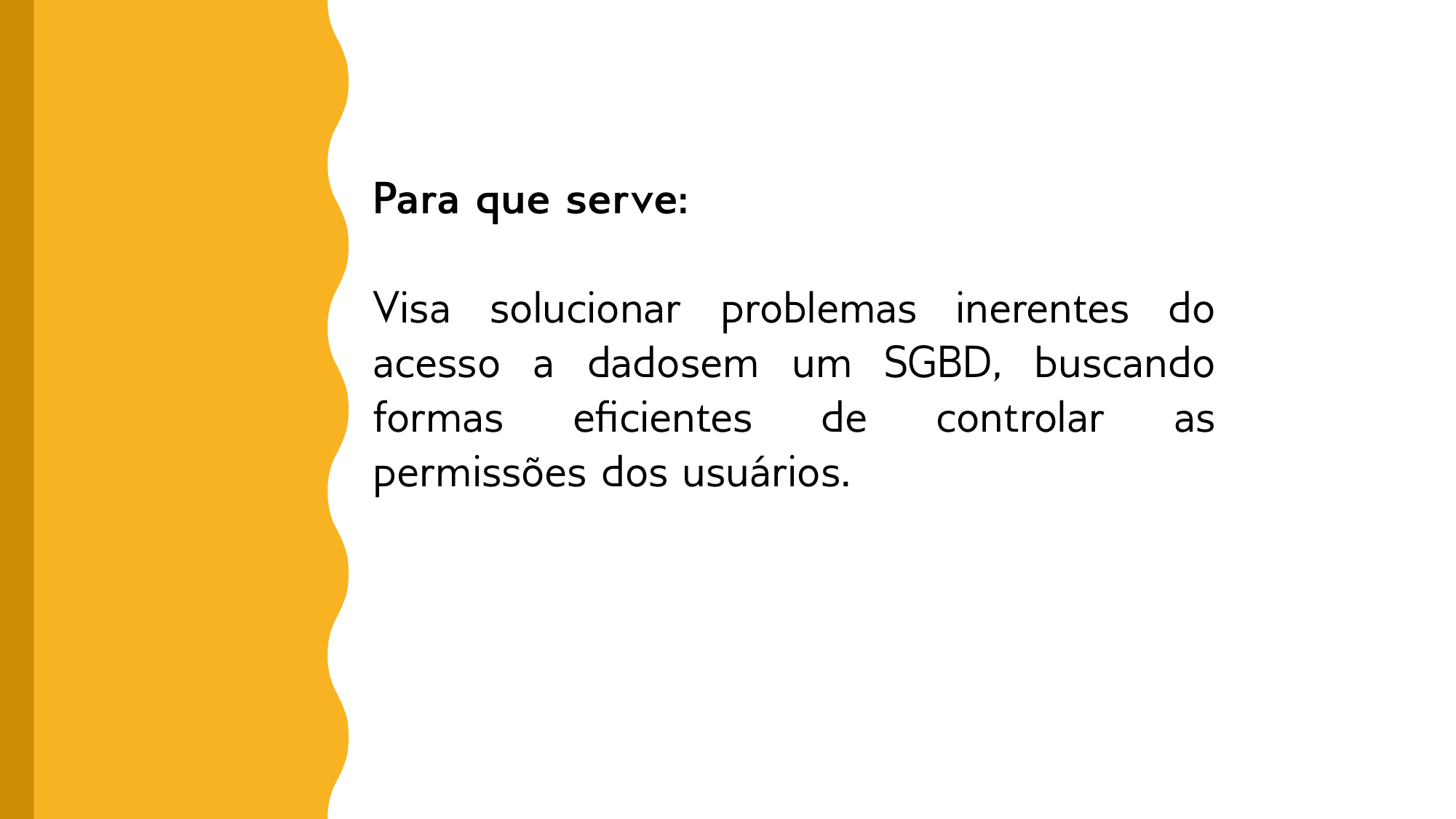

Para que serve:

Visa solucionar problemas inerentes do acesso a dadosem um SGBD, buscando formas eficientes de controlar as permissões dos usuários.